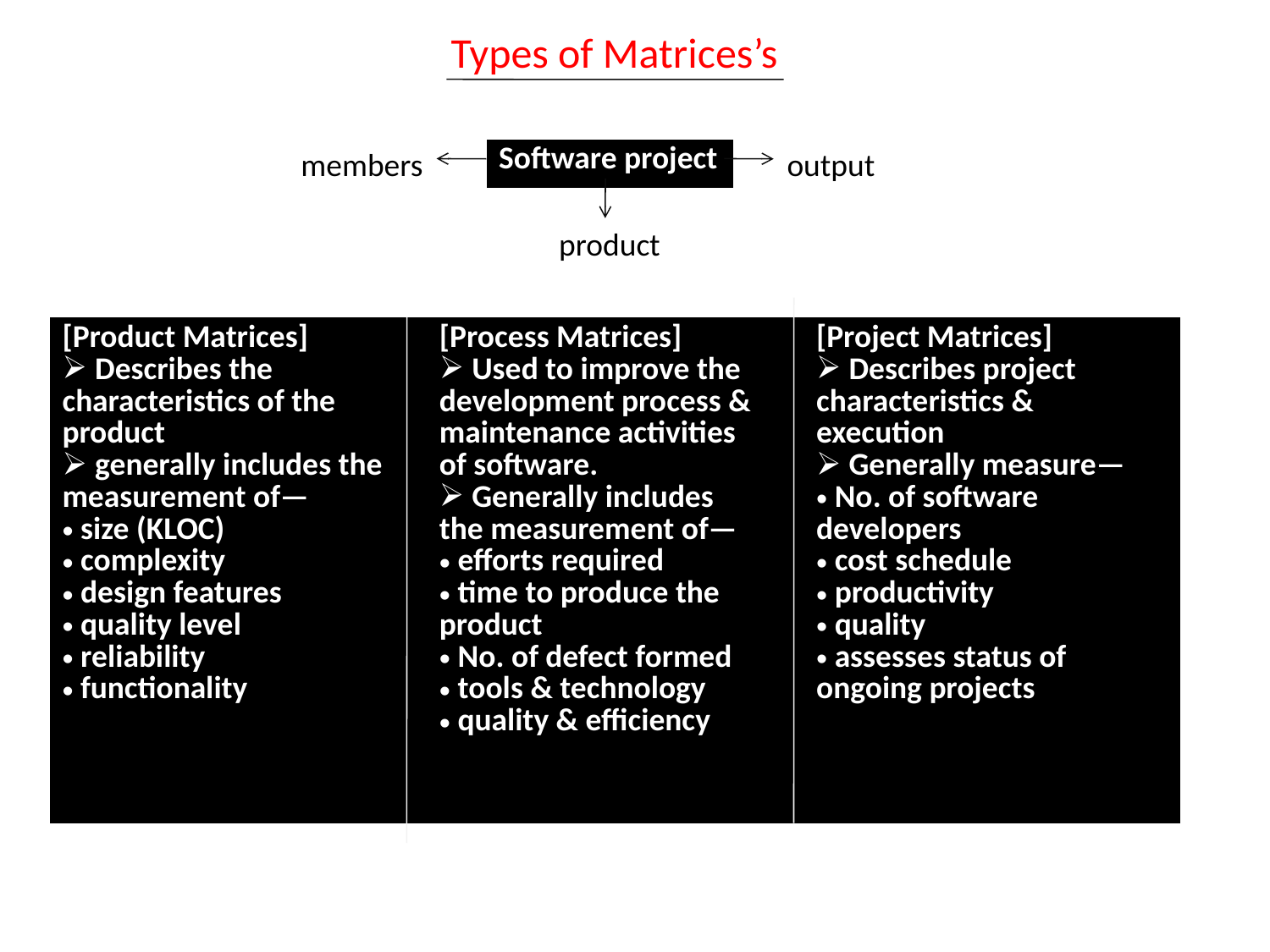

Types of Matrices’s
members
| Software project |
| --- |
output
product
| [Product Matrices] Describes the characteristics of the product generally includes the measurement of— size (KLOC) complexity design features quality level reliability functionality | [Process Matrices] Used to improve the development process & maintenance activities of software. Generally includes the measurement of— efforts required time to produce the product No. of defect formed tools & technology quality & efficiency | [Project Matrices] Describes project characteristics & execution Generally measure— No. of software developers cost schedule productivity quality assesses status of ongoing projects |
| --- | --- | --- |